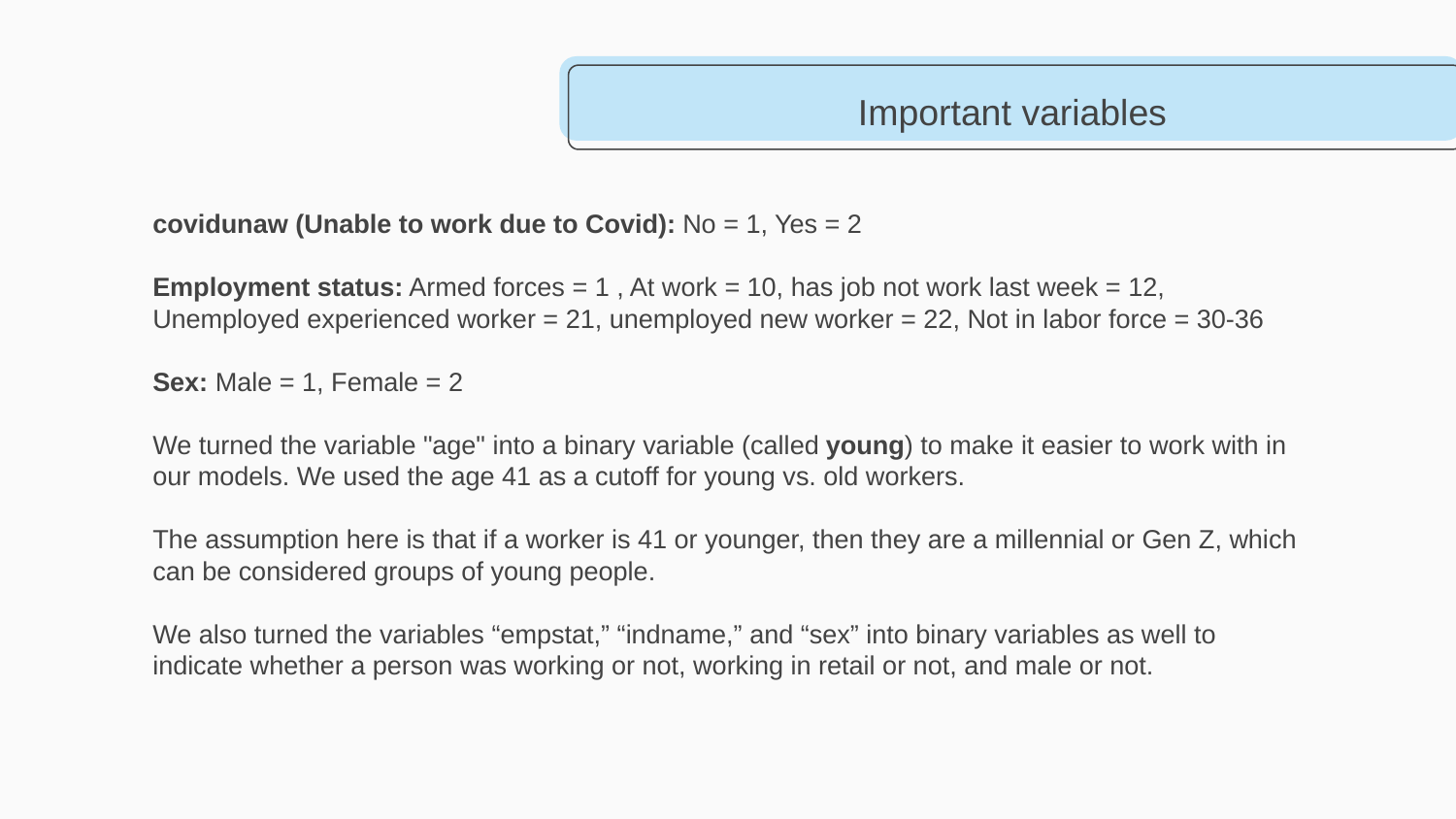

# Important variables
covidunaw (Unable to work due to Covid): No = 1, Yes = 2

Employment status: Armed forces = 1 , At work = 10, has job not work last week = 12, Unemployed experienced worker = 21, unemployed new worker = 22, Not in labor force = 30-36

Sex: Male = 1, Female = 2

We turned the variable "age" into a binary variable (called young) to make it easier to work with in our models. We used the age 41 as a cutoff for young vs. old workers.

The assumption here is that if a worker is 41 or younger, then they are a millennial or Gen Z, which can be considered groups of young people.

We also turned the variables “empstat,” “indname,” and “sex” into binary variables as well to indicate whether a person was working or not, working in retail or not, and male or not.